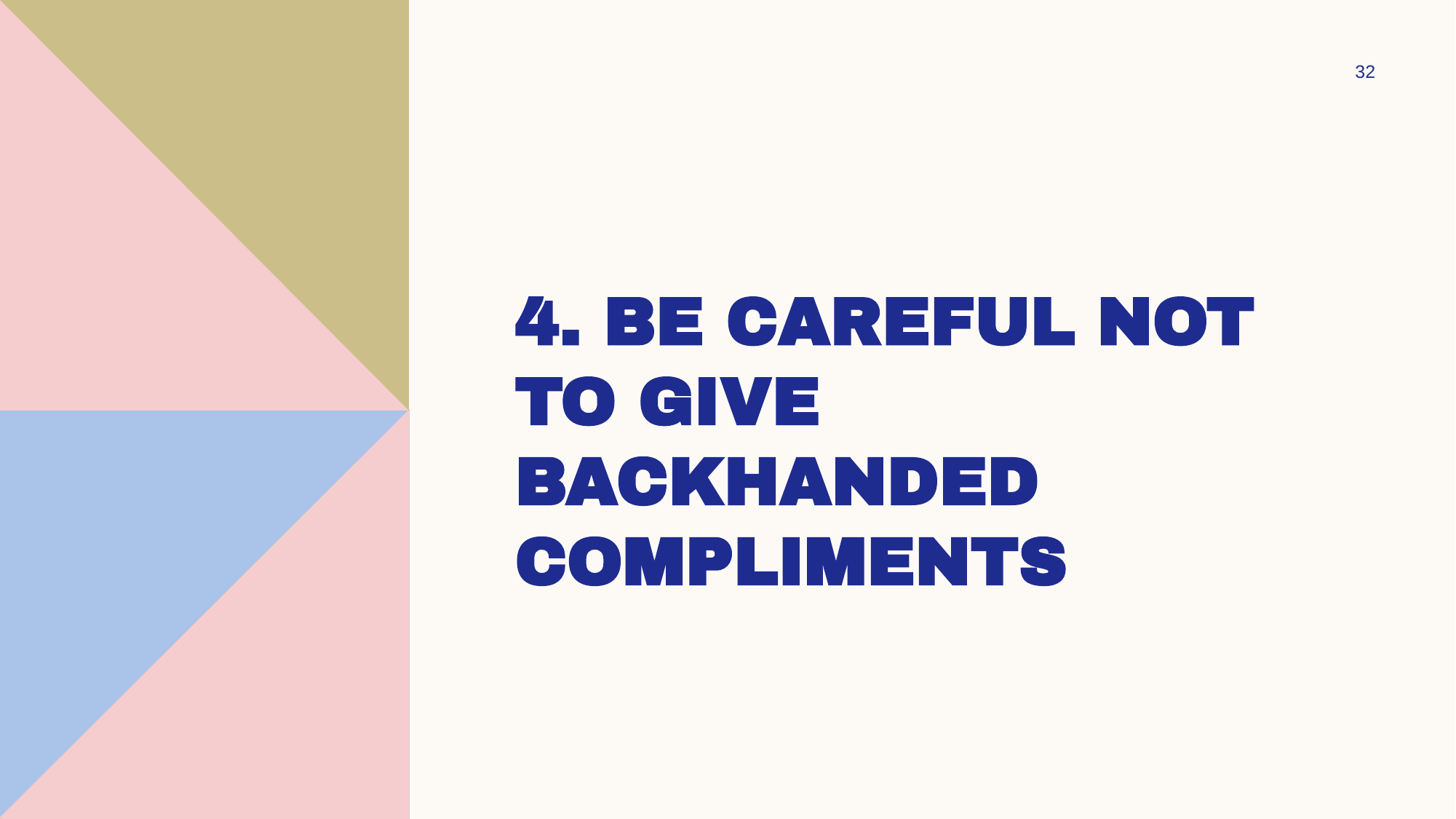

32
# 4. Be careful not to give backhanded compliments